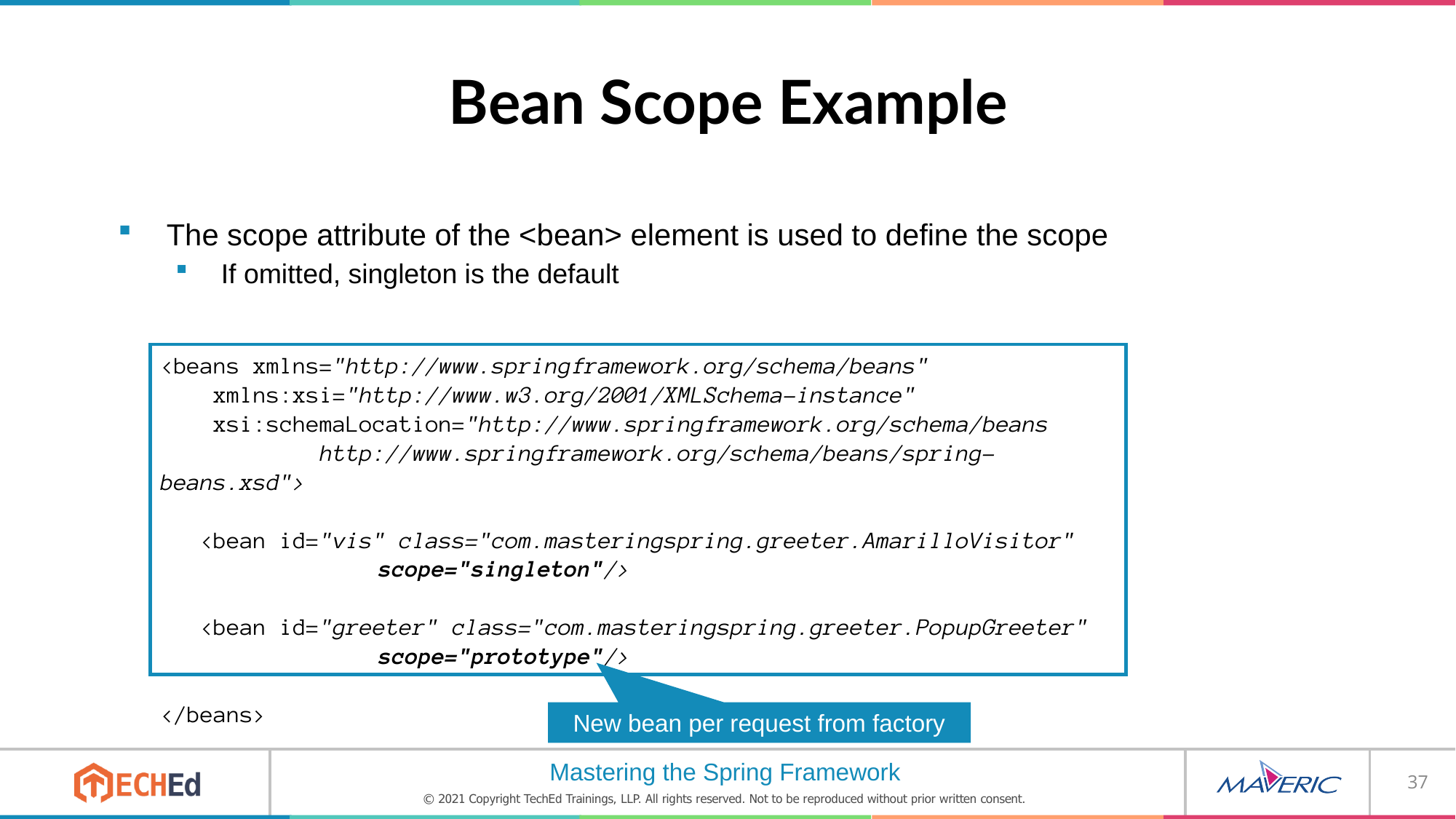

# Bean Scope Example
The scope attribute of the <bean> element is used to define the scope
If omitted, singleton is the default

<beans xmlns="http://www.springframework.org/schema/beans"
    xmlns:xsi="http://www.w3.org/2001/XMLSchema-instance"
    xsi:schemaLocation="http://www.springframework.org/schema/beans
            http://www.springframework.org/schema/beans/spring-beans.xsd">

   <bean id="vis" class="com.masteringspring.greeter.AmarilloVisitor"
		scope="singleton"/>

   <bean id="greeter" class="com.masteringspring.greeter.PopupGreeter"
		scope="prototype"/>

</beans>
New bean per request from factory